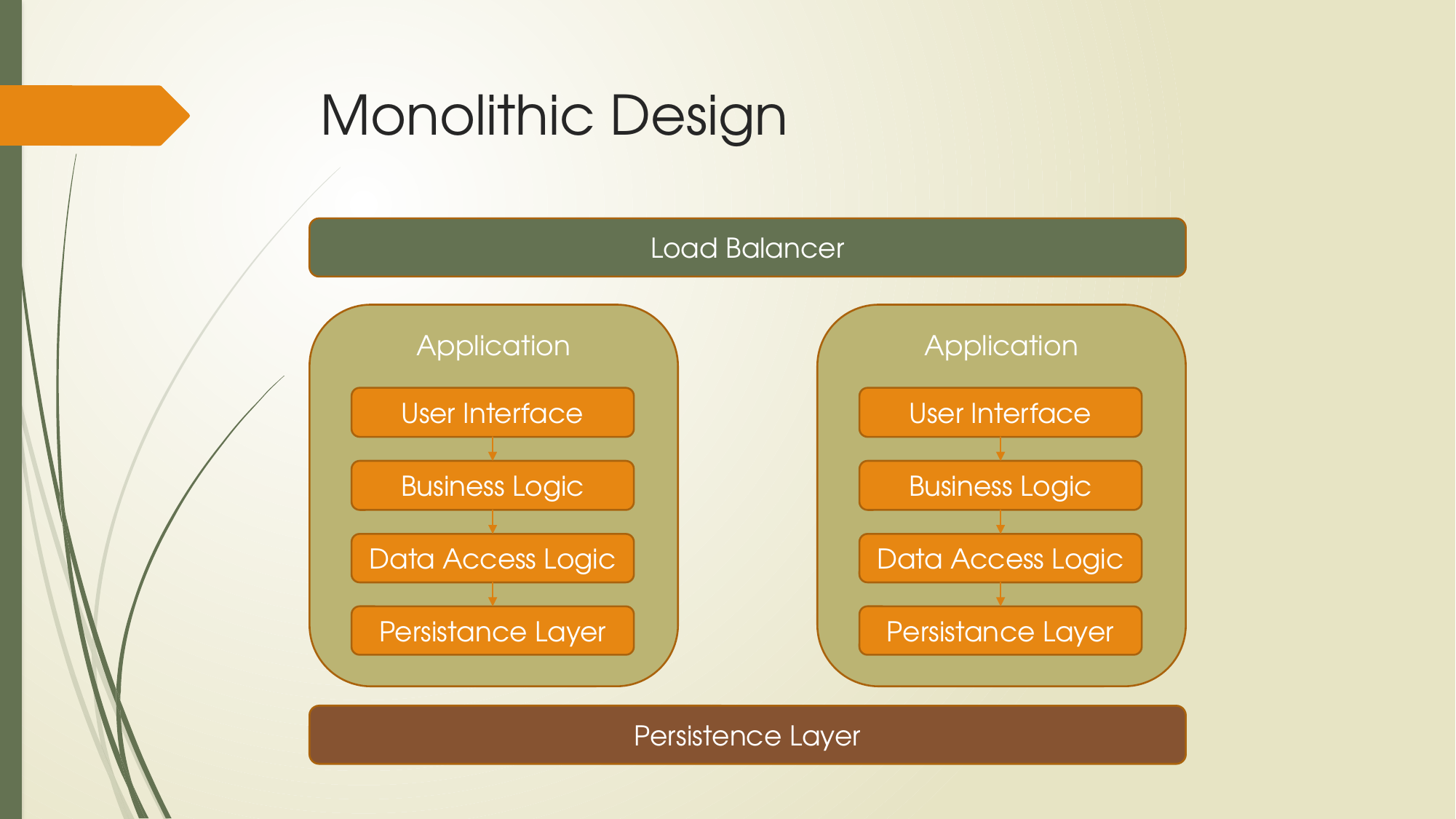

# Monolithic Design
Load Balancer
Application
Application
User Interface
Business Logic
Data Access Logic
Persistance Layer
User Interface
Business Logic
Data Access Logic
Persistance Layer
Persistence Layer